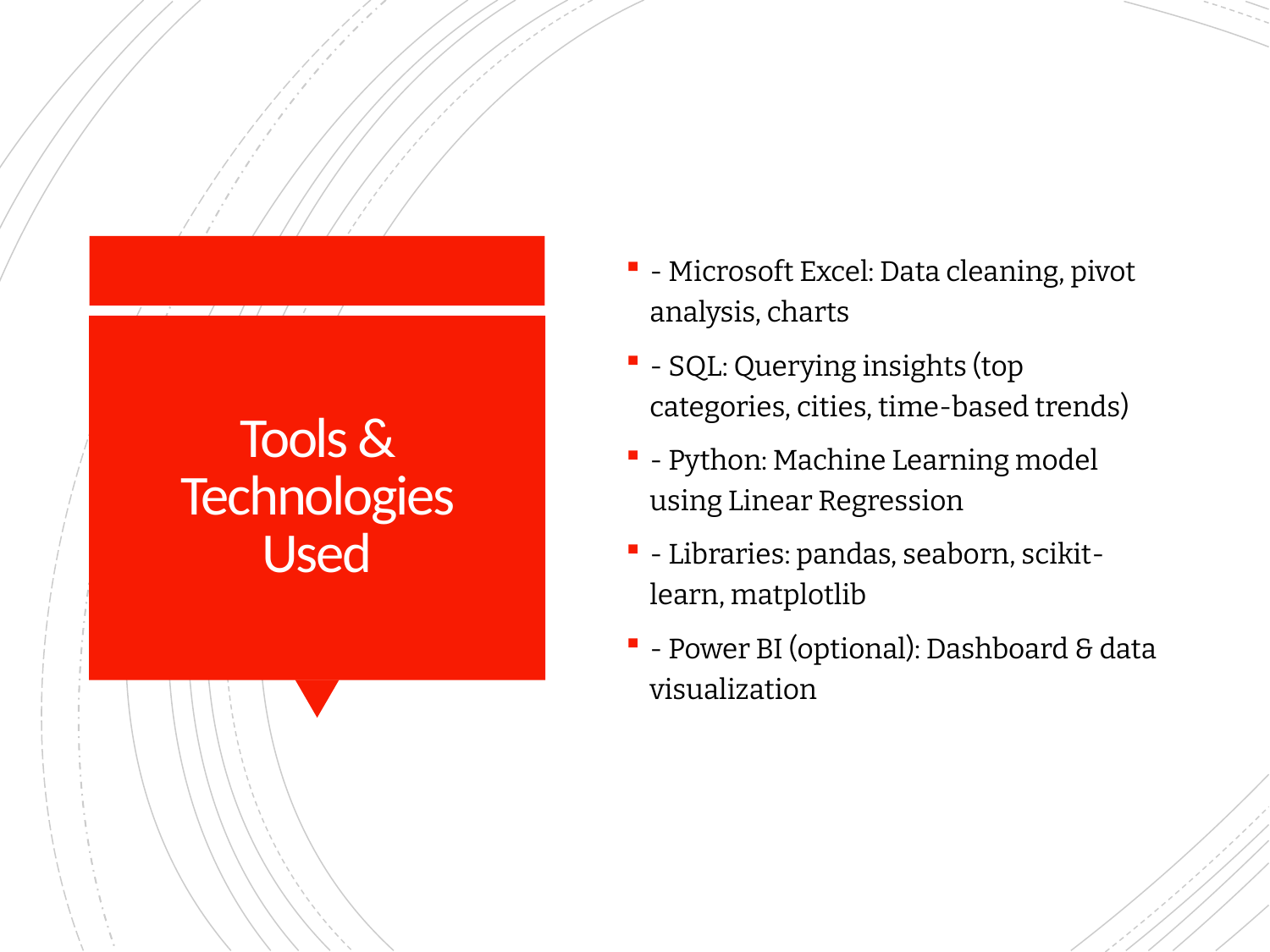

- Microsoft Excel: Data cleaning, pivot analysis, charts
- SQL: Querying insights (top categories, cities, time-based trends)
- Python: Machine Learning model using Linear Regression
- Libraries: pandas, seaborn, scikit-learn, matplotlib
- Power BI (optional): Dashboard & data visualization
# Tools & Technologies Used